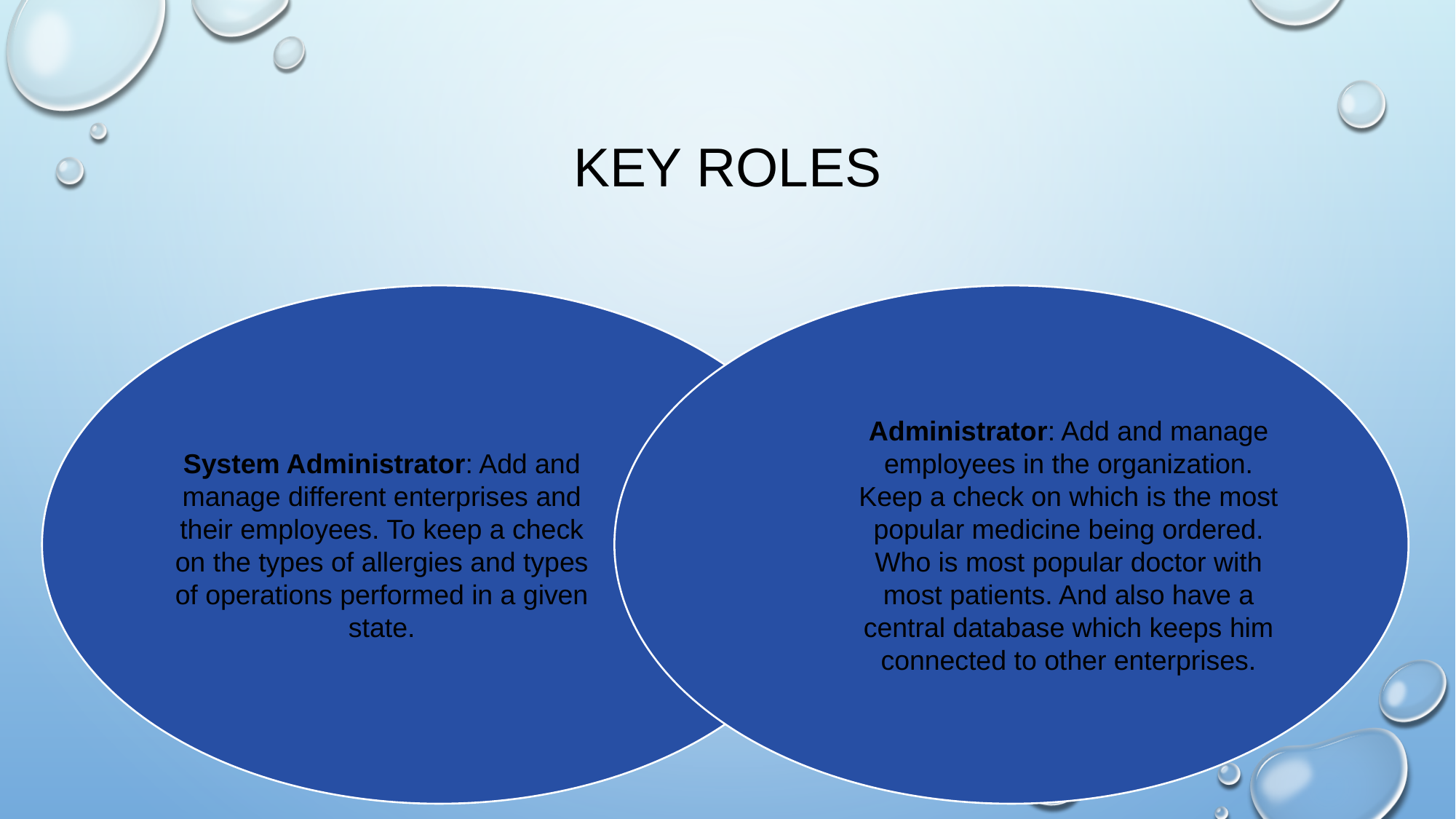

# Key roles
System Administrator: Add and manage different enterprises and their employees. To keep a check on the types of allergies and types of operations performed in a given state.
Administrator: Add and manage employees in the organization. Keep a check on which is the most popular medicine being ordered. Who is most popular doctor with most patients. And also have a central database which keeps him connected to other enterprises.